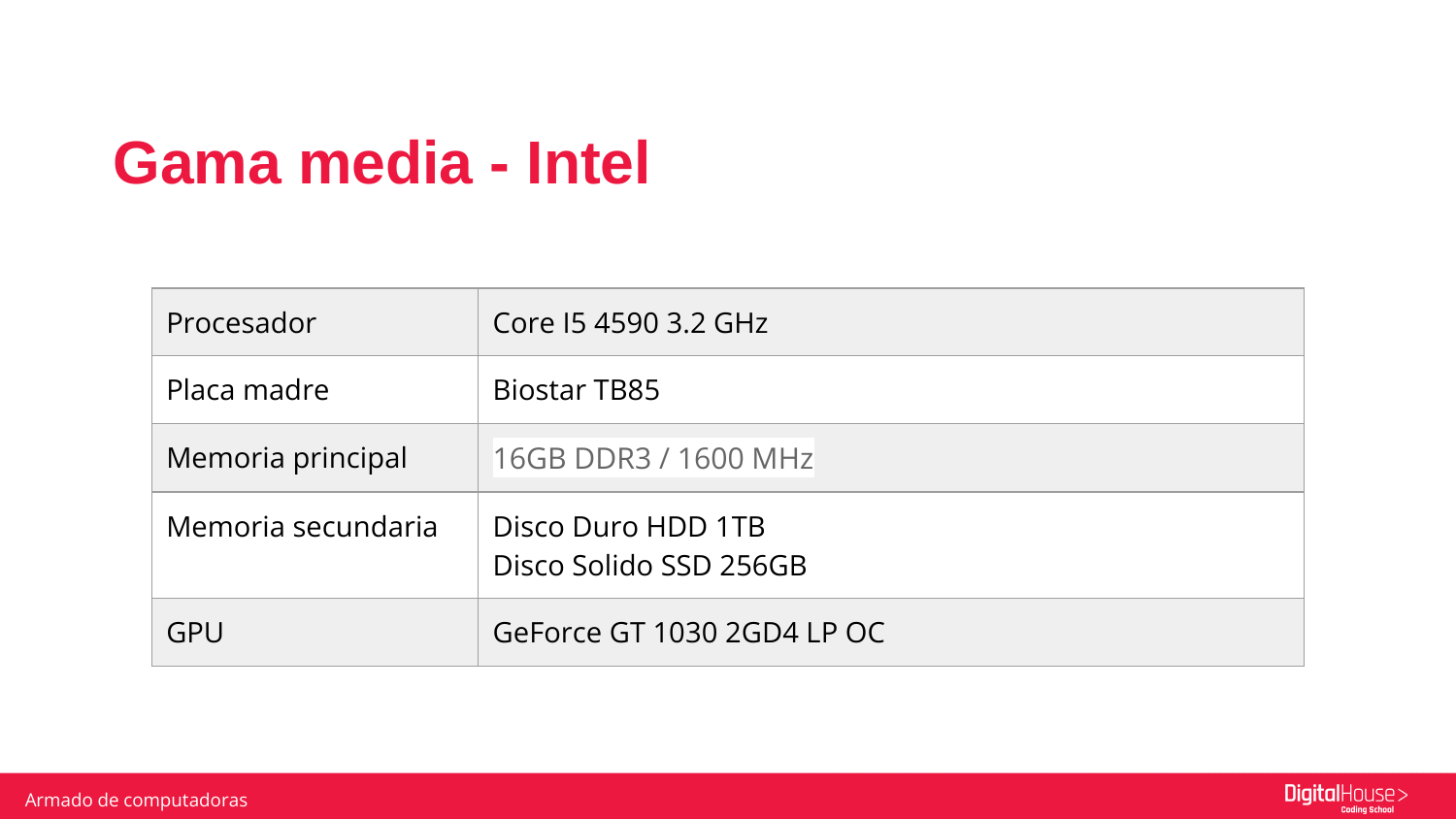

Gama media - Intel

| Procesador | Core I5 4590 3.2 GHz |
| --- | --- |
| Placa madre | Biostar TB85 |
| Memoria principal | 16GB DDR3 / 1600 MHz |
| Memoria secundaria | Disco Duro HDD 1TB Disco Solido SSD 256GB |
| GPU | GeForce GT 1030 2GD4 LP OC |